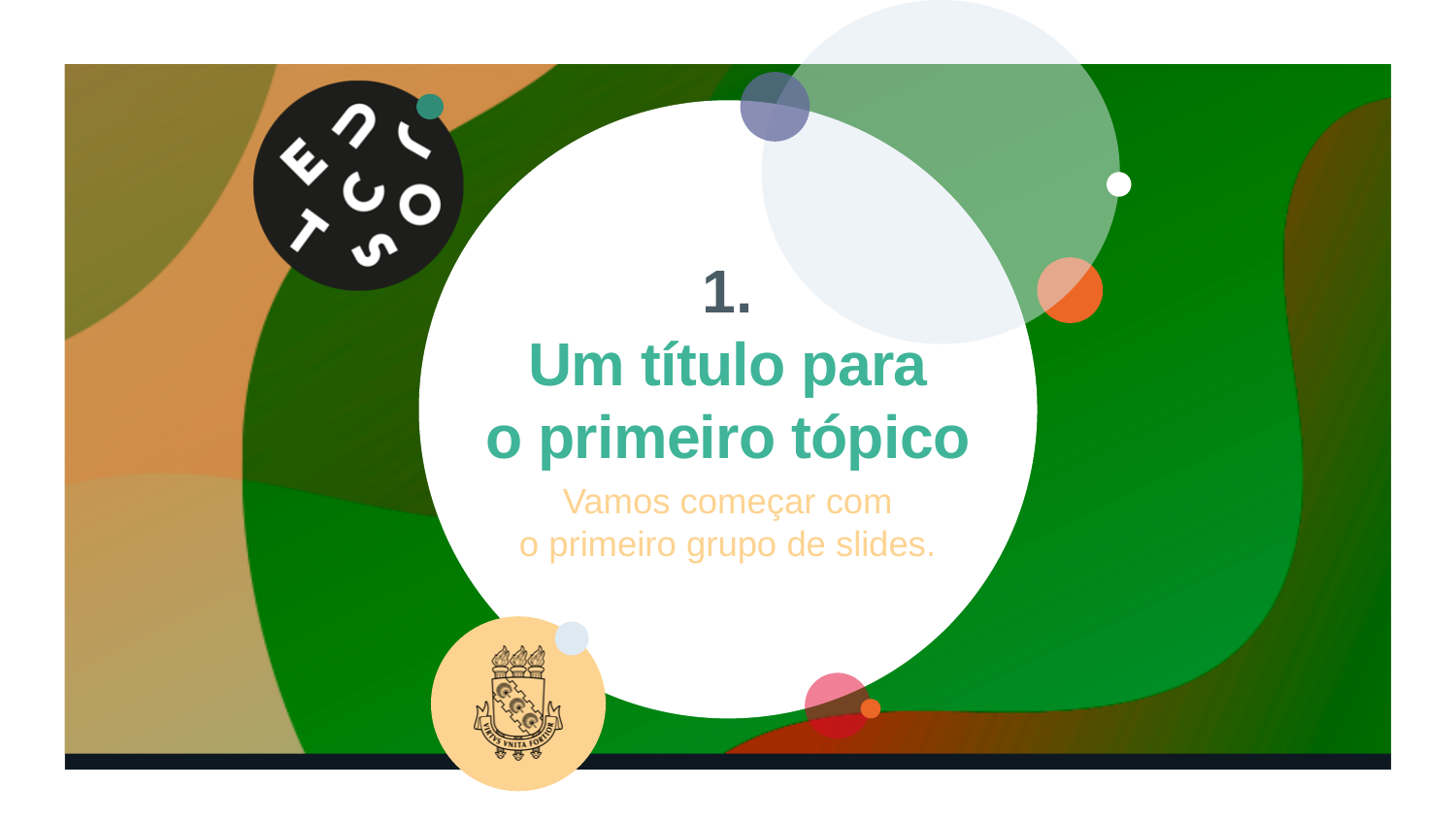

# 1.
Um título para
o primeiro tópico
Vamos começar com
o primeiro grupo de slides.